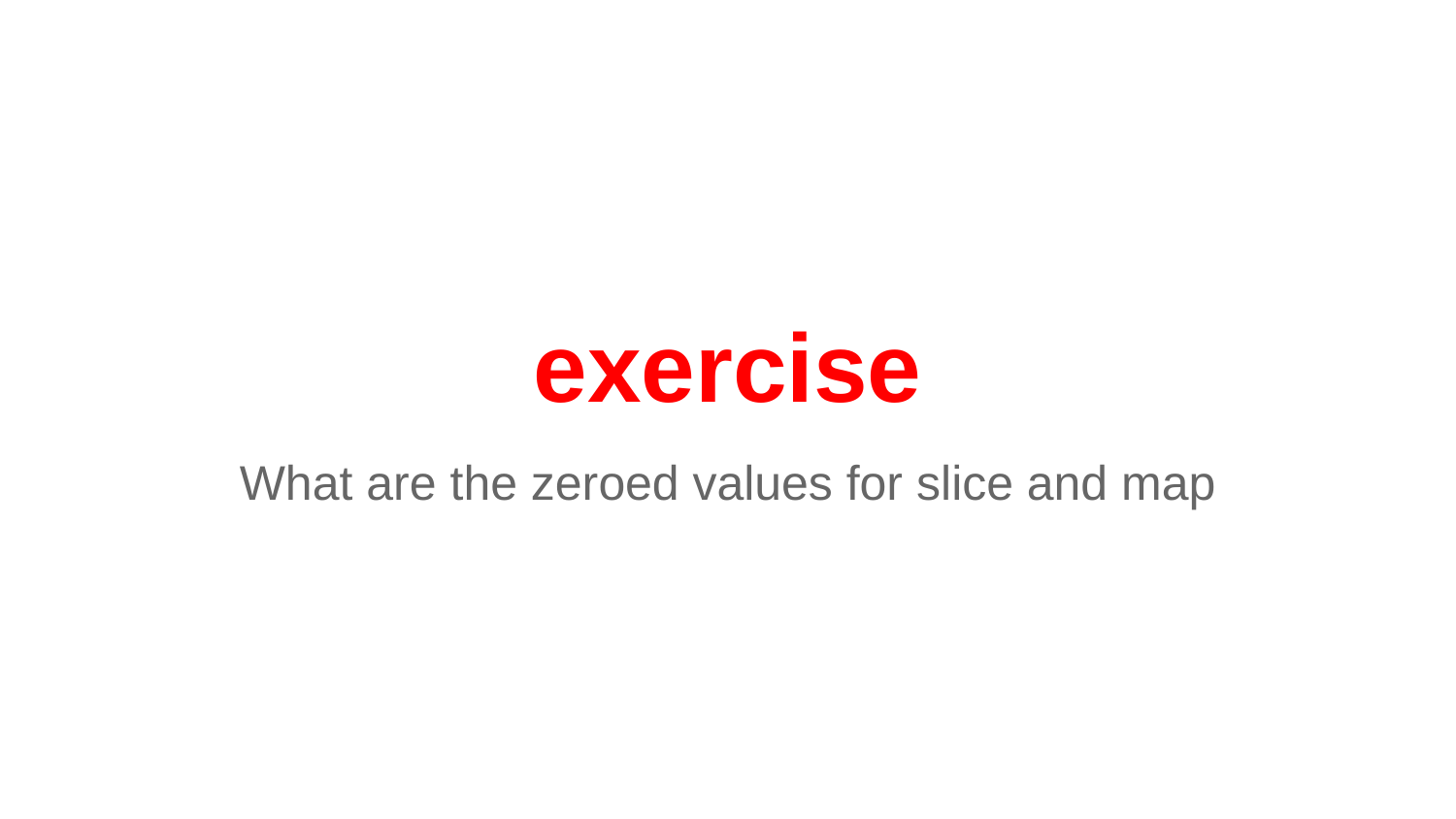

# exercise
What are the zeroed values for slice and map